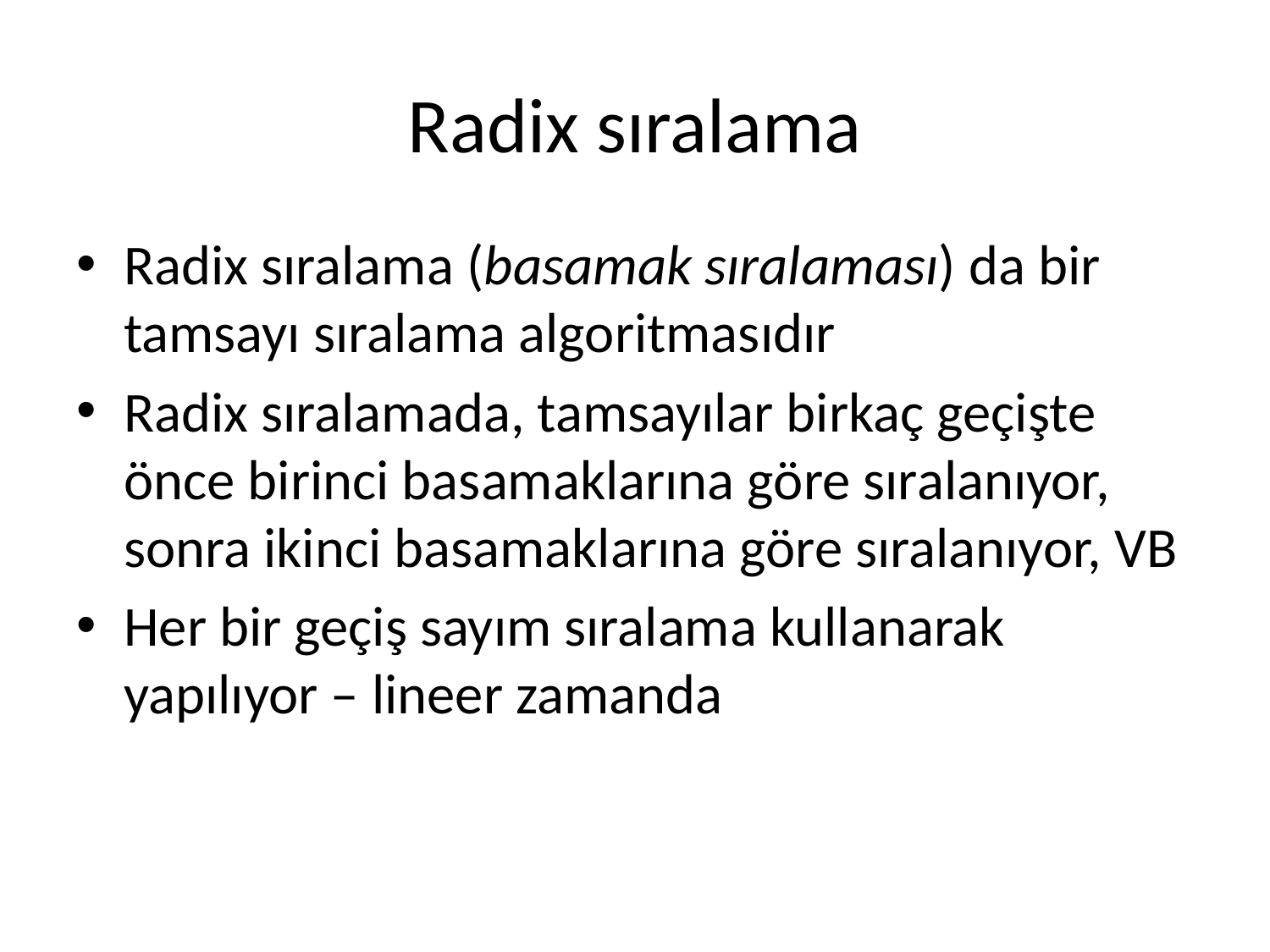

# Radix sıralama
Radix sıralama (basamak sıralaması) da bir tamsayı sıralama algoritmasıdır
Radix sıralamada, tamsayılar birkaç geçişte önce birinci basamaklarına göre sıralanıyor, sonra ikinci basamaklarına göre sıralanıyor, VB
Her bir geçiş sayım sıralama kullanarak yapılıyor – lineer zamanda